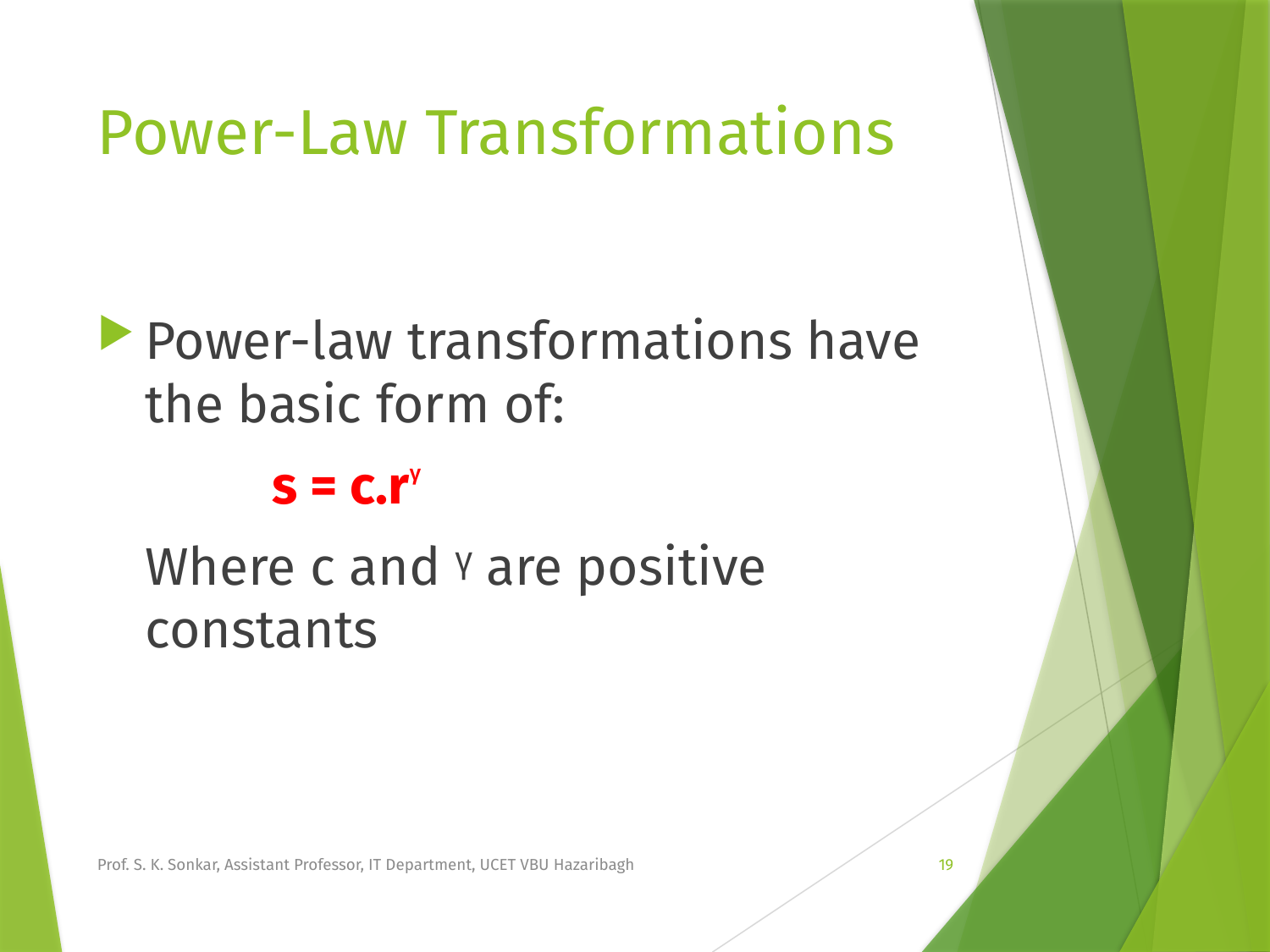

# Power-Law Transformations
Power-law transformations have the basic form of:
		s = c.rᵞ
	Where c and ᵞ are positive constants

Prof. S. K. Sonkar, Assistant Professor, IT Department, UCET VBU Hazaribagh
19